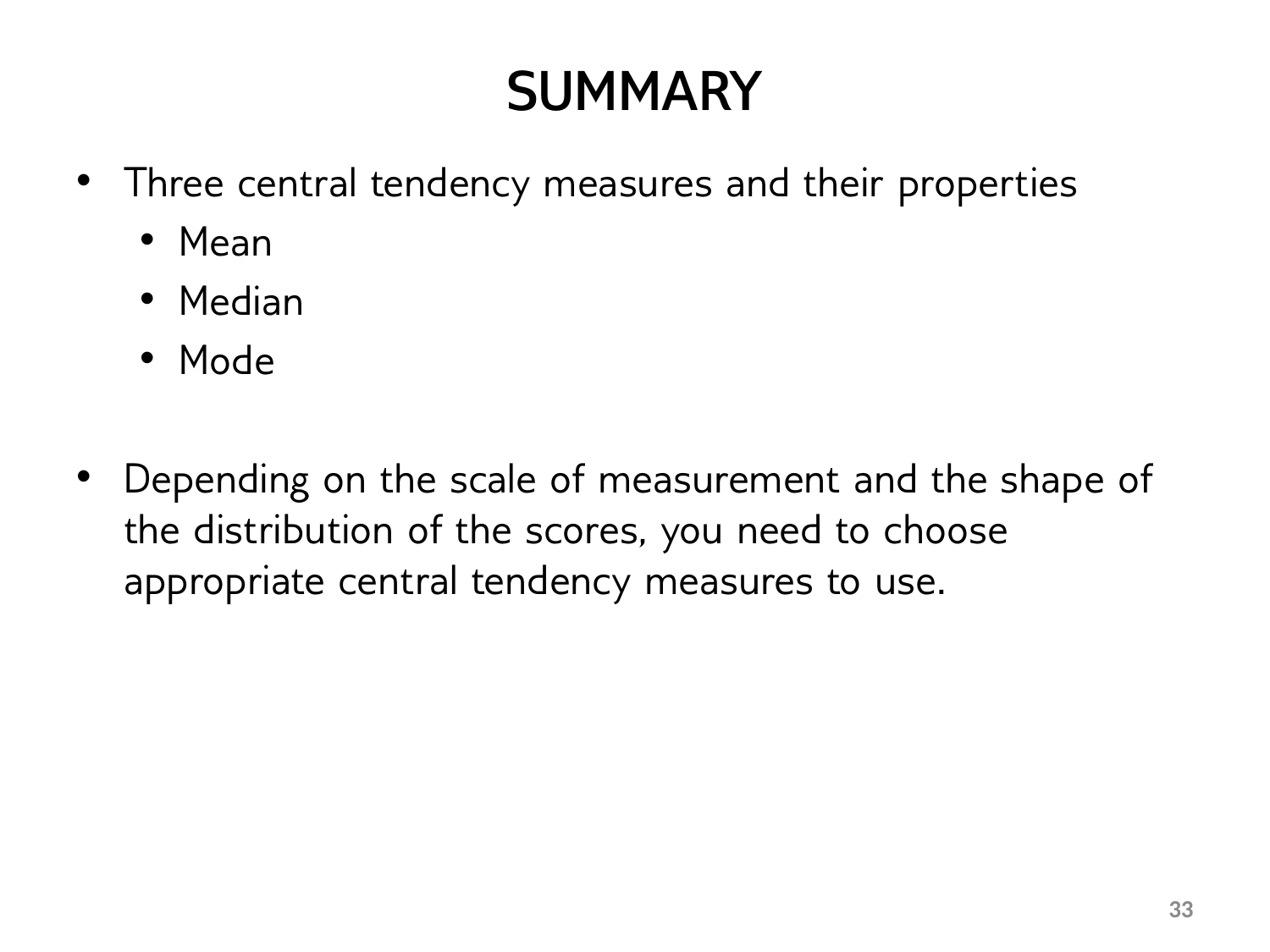

# SUMMARY
Three central tendency measures and their properties
Mean
Median
Mode

Depending on the scale of measurement and the shape of the distribution of the scores, you need to choose appropriate central tendency measures to use.
33